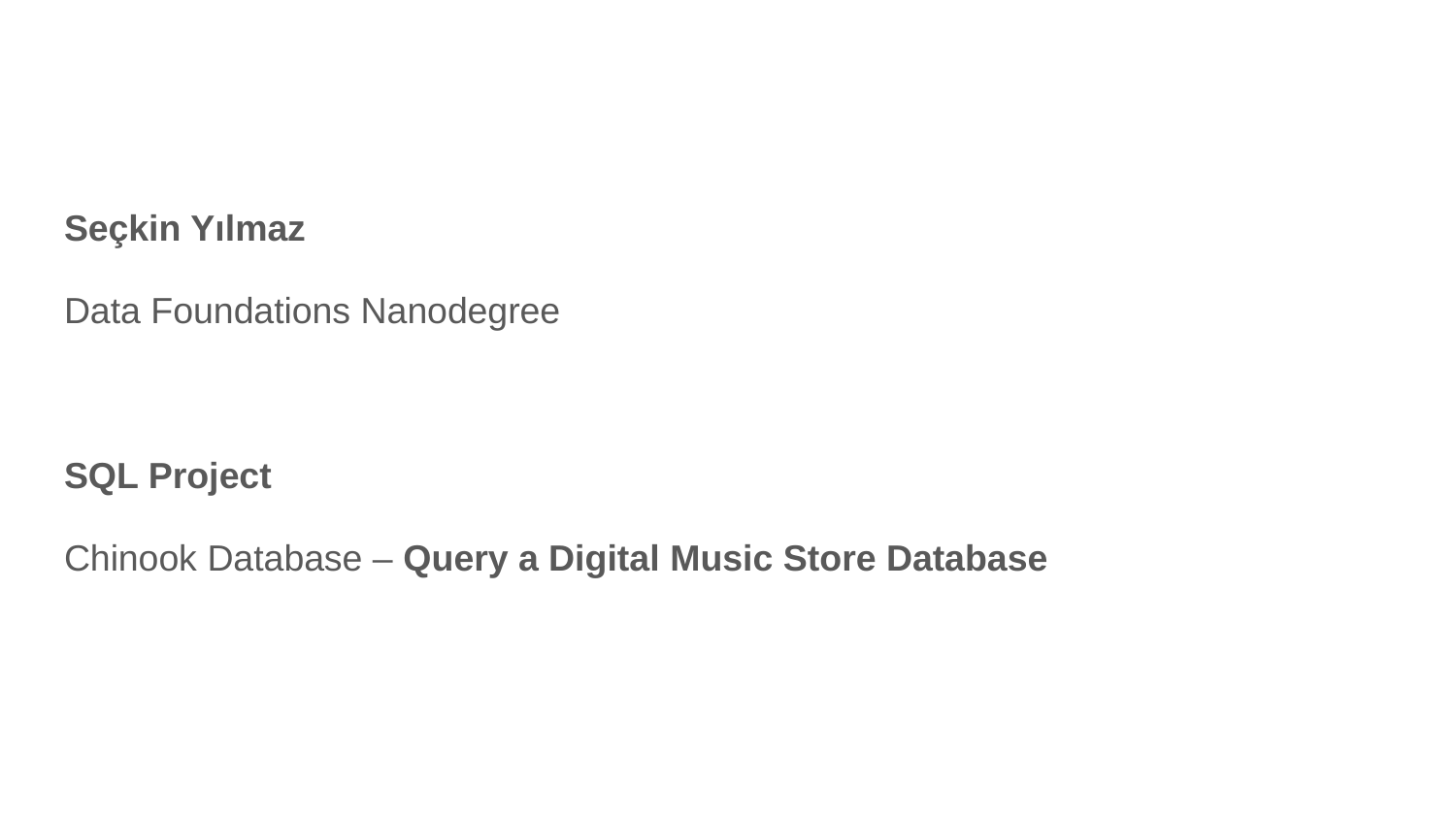

Seçkin Yılmaz
Data Foundations Nanodegree

SQL Project
Chinook Database – Query a Digital Music Store Database